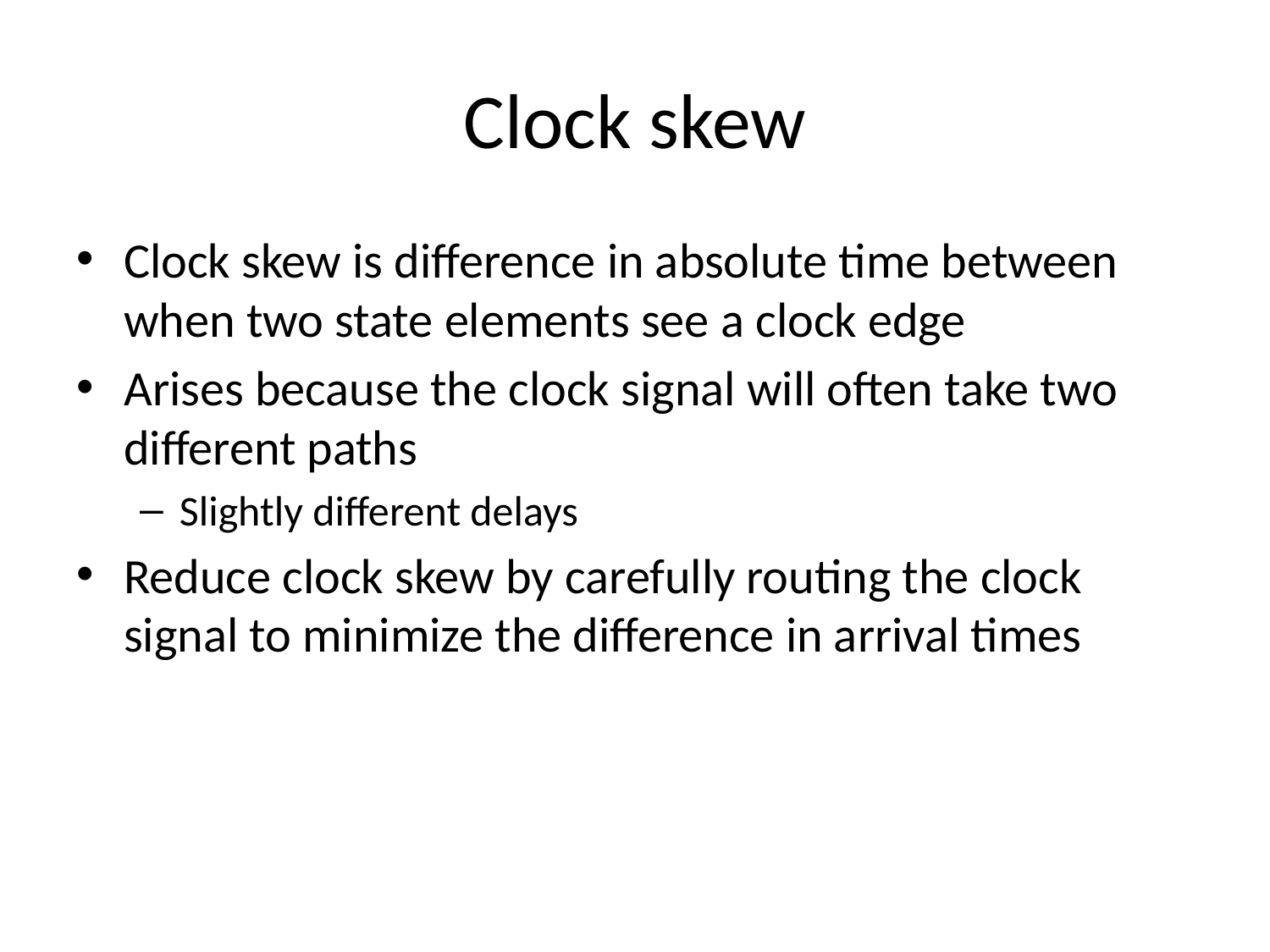

# Clock skew
Clock skew is difference in absolute time between when two state elements see a clock edge
Arises because the clock signal will often take two different paths
Slightly different delays
Reduce clock skew by carefully routing the clock signal to minimize the difference in arrival times